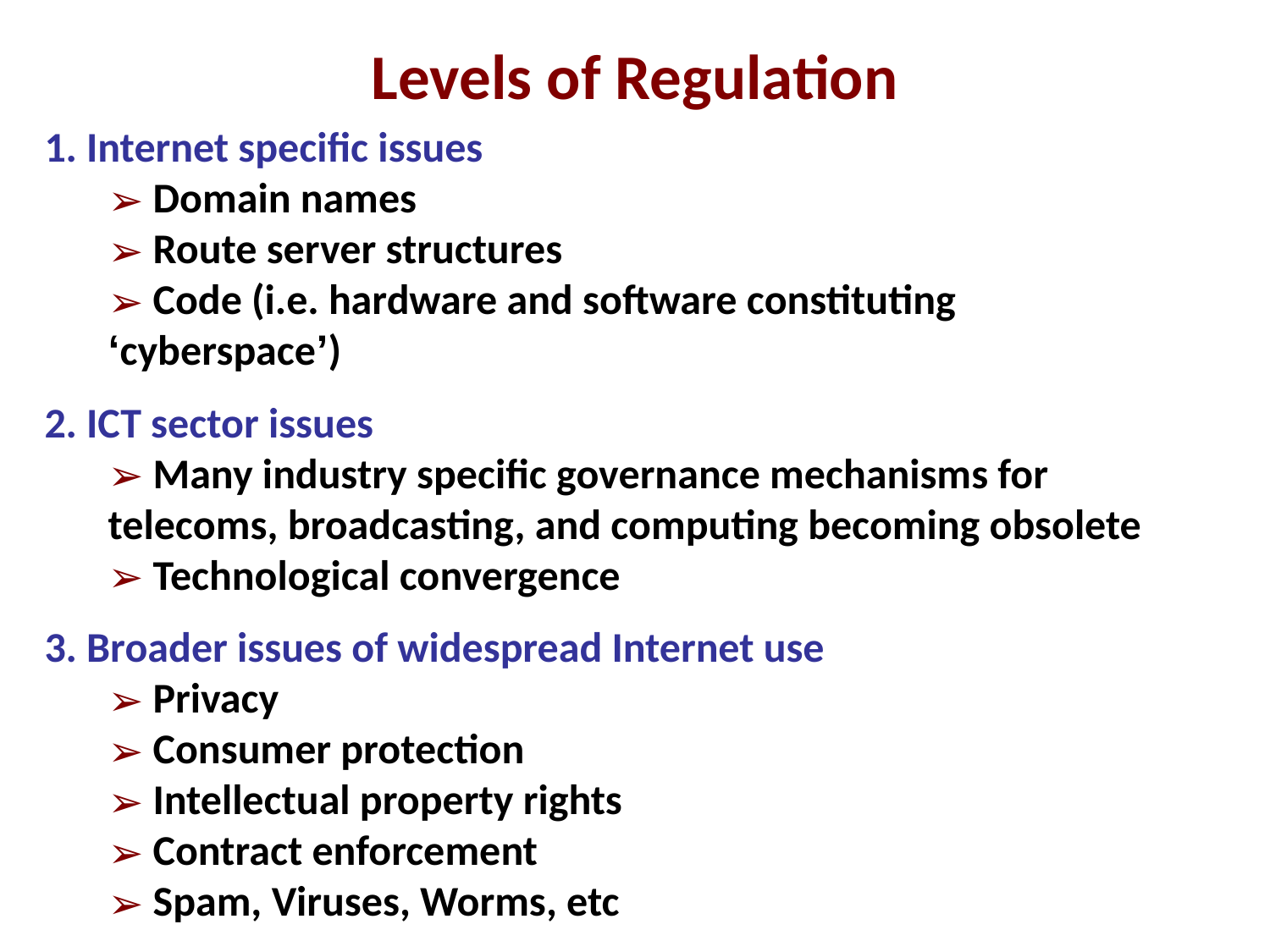

Levels of Regulation
1. Internet specific issues
 Domain names
 Route server structures
 Code (i.e. hardware and software constituting ‘cyberspace’)
2. ICT sector issues
 Many industry specific governance mechanisms for telecoms, broadcasting, and computing becoming obsolete
 Technological convergence
3. Broader issues of widespread Internet use
 Privacy
 Consumer protection
 Intellectual property rights
 Contract enforcement
 Spam, Viruses, Worms, etc